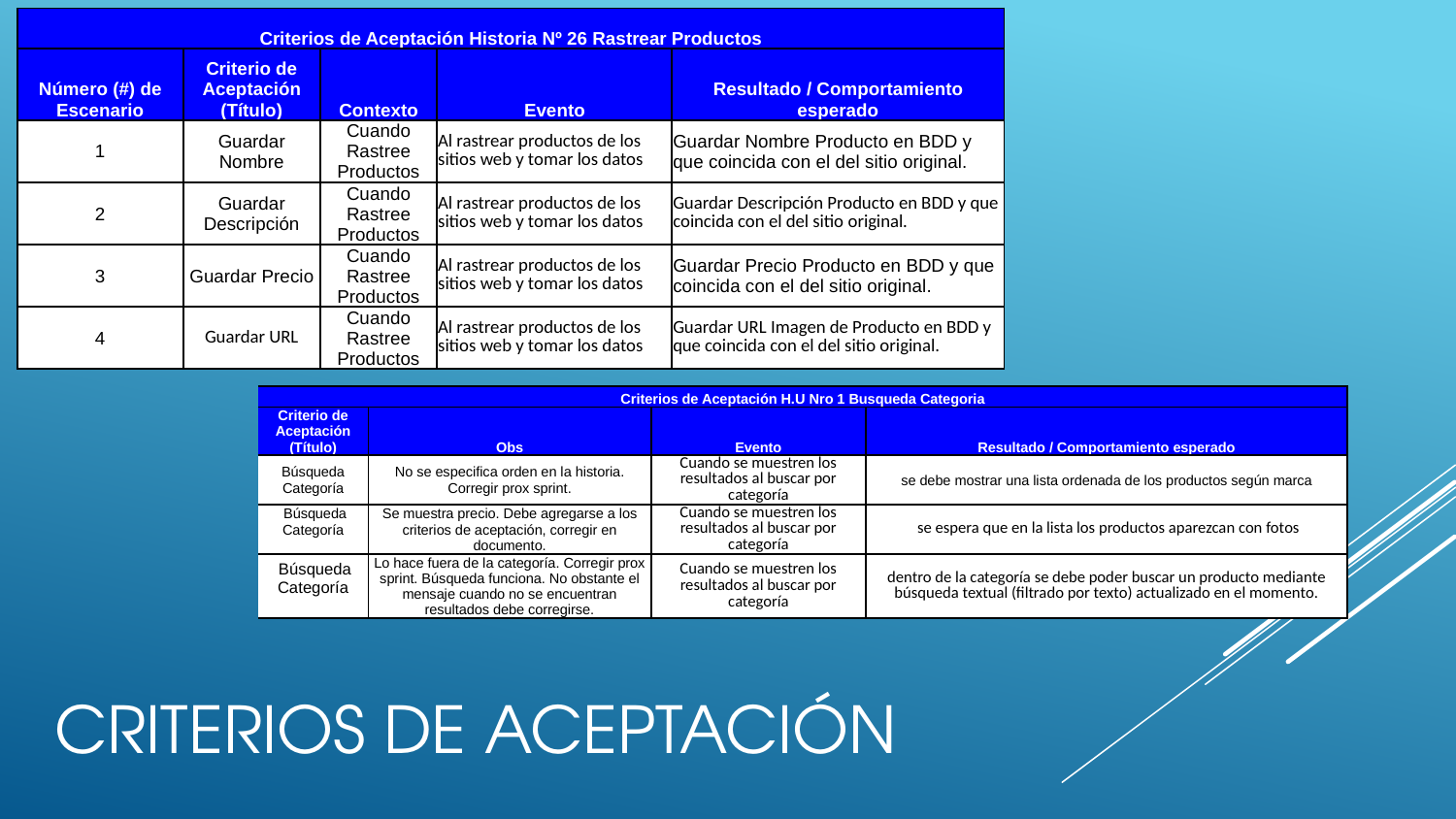

| Criterios de Aceptación Historia Nº 26 Rastrear Productos |  |  |  |  |
| --- | --- | --- | --- | --- |
| Número (#) de Escenario | Criterio de Aceptación (Título) | Contexto | Evento | Resultado / Comportamiento esperado |
| 1 | Guardar Nombre | Cuando Rastree Productos | Al rastrear productos de los sitios web y tomar los datos | Guardar Nombre Producto en BDD y que coincida con el del sitio original. |
| 2 | Guardar Descripción | Cuando Rastree Productos | Al rastrear productos de los sitios web y tomar los datos | Guardar Descripción Producto en BDD y que coincida con el del sitio original. |
| 3 | Guardar Precio | Cuando Rastree Productos | Al rastrear productos de los sitios web y tomar los datos | Guardar Precio Producto en BDD y que coincida con el del sitio original. |
| 4 | Guardar URL | Cuando Rastree Productos | Al rastrear productos de los sitios web y tomar los datos | Guardar URL Imagen de Producto en BDD y que coincida con el del sitio original. |
| Criterios de Aceptación H.U Nro 1 Busqueda Categoria |  |  |  |
| --- | --- | --- | --- |
| Criterio de Aceptación (Título) | Obs | Evento | Resultado / Comportamiento esperado |
| Búsqueda Categoría | No se especifica orden en la historia. Corregir prox sprint. | Cuando se muestren los resultados al buscar por categoría | se debe mostrar una lista ordenada de los productos según marca |
| Búsqueda Categoría | Se muestra precio. Debe agregarse a los criterios de aceptación, corregir en documento. | Cuando se muestren los resultados al buscar por categoría | se espera que en la lista los productos aparezcan con fotos |
| Búsqueda Categoría | Lo hace fuera de la categoría. Corregir prox sprint. Búsqueda funciona. No obstante el mensaje cuando no se encuentran resultados debe corregirse. | Cuando se muestren los resultados al buscar por categoría | dentro de la categoría se debe poder buscar un producto mediante búsqueda textual (filtrado por texto) actualizado en el momento. |
# Criterios de Aceptación